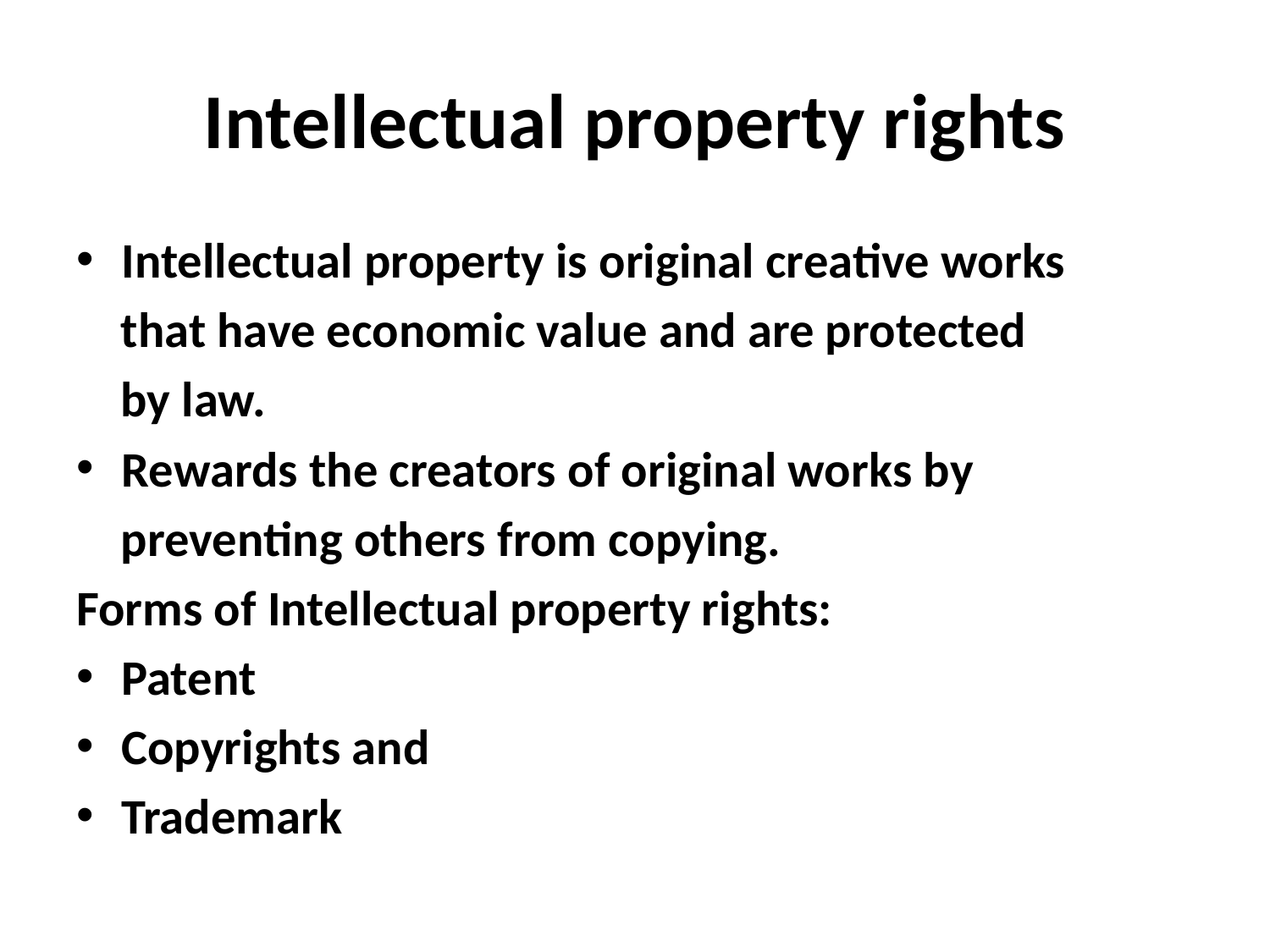

# Intellectual property rights
Intellectual property is original creative works
    that have economic value and are protected
    by law.
Rewards the creators of original works by
    preventing others from copying.
Forms of Intellectual property rights:
Patent
Copyrights and
Trademark